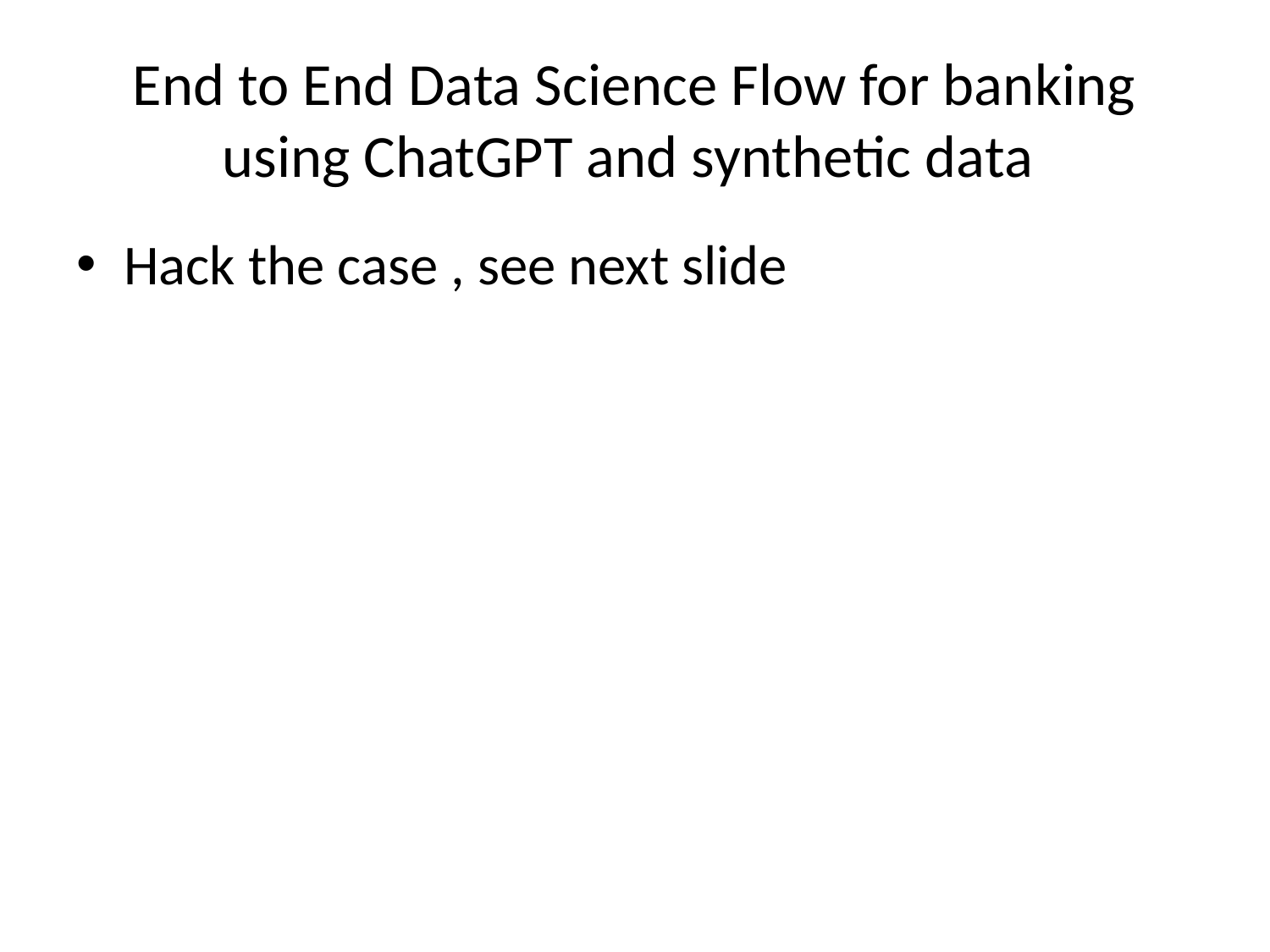

# End to End Data Science Flow for banking using ChatGPT and synthetic data
Hack the case , see next slide